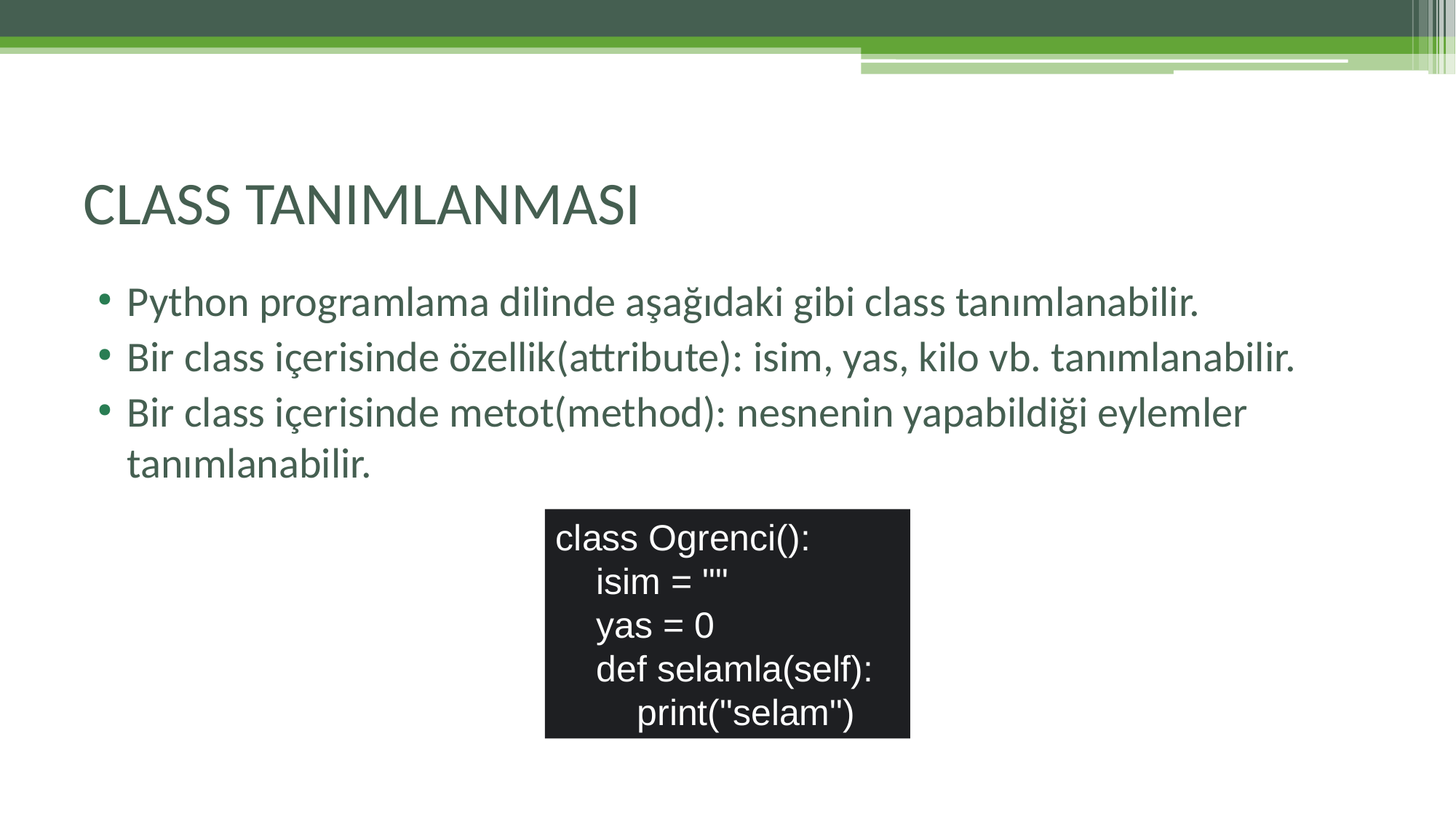

# CLASS TANIMLANMASI
Python programlama dilinde aşağıdaki gibi class tanımlanabilir.
Bir class içerisinde özellik(attribute): isim, yas, kilo vb. tanımlanabilir.
Bir class içerisinde metot(method): nesnenin yapabildiği eylemler tanımlanabilir.
class Ogrenci():
    isim = ""
    yas = 0
    def selamla(self):
        print("selam")